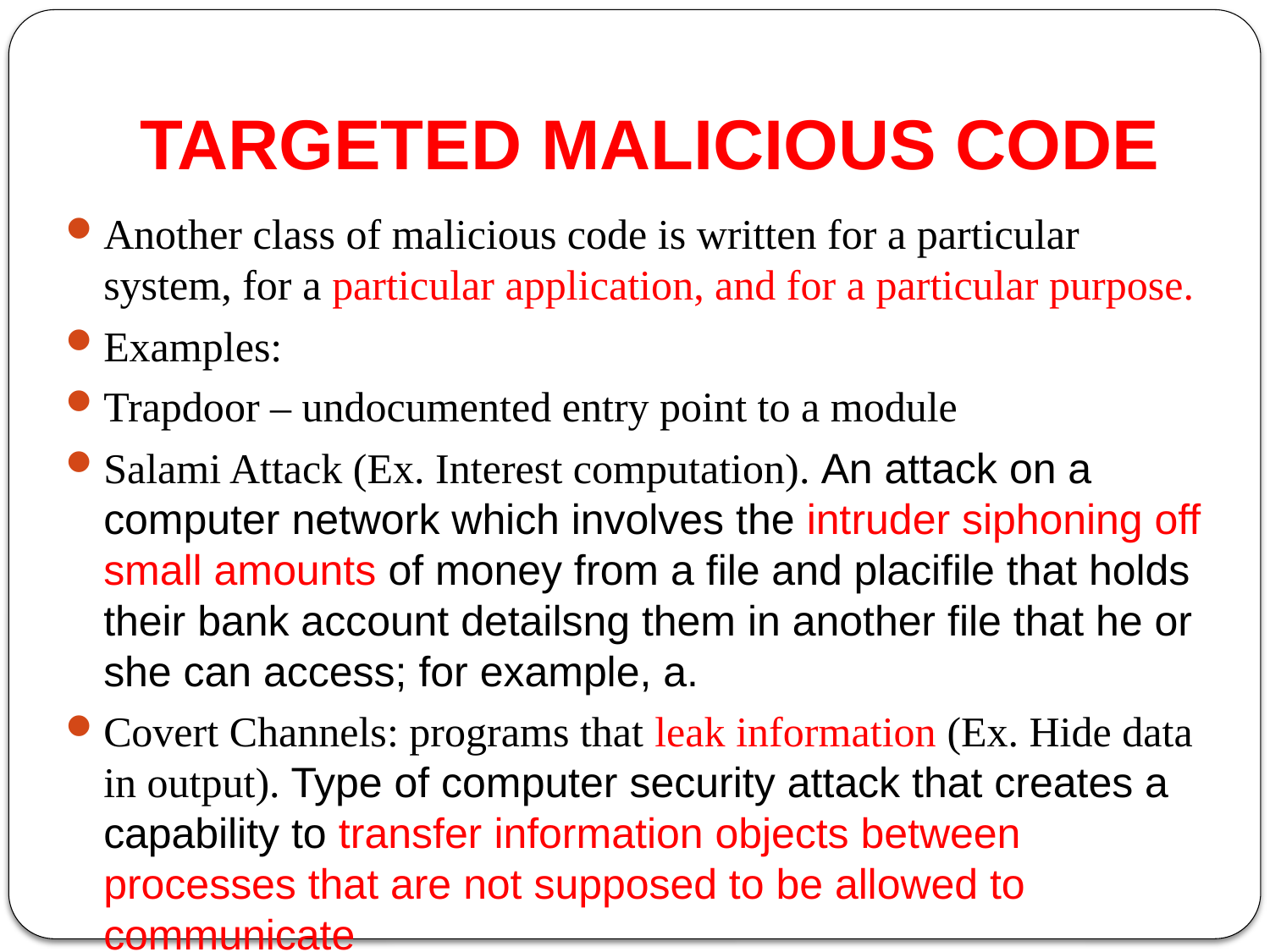

# TARGETED MALICIOUS CODE
Another class of malicious code is written for a particular system, for a particular application, and for a particular purpose.
Examples:
Trapdoor – undocumented entry point to a module
Salami Attack (Ex. Interest computation). An attack on a computer network which involves the intruder siphoning off small amounts of money from a file and placifile that holds their bank account detailsng them in another file that he or she can access; for example, a.
Covert Channels: programs that leak information (Ex. Hide data in output). Type of computer security attack that creates a capability to transfer information objects between processes that are not supposed to be allowed to communicate